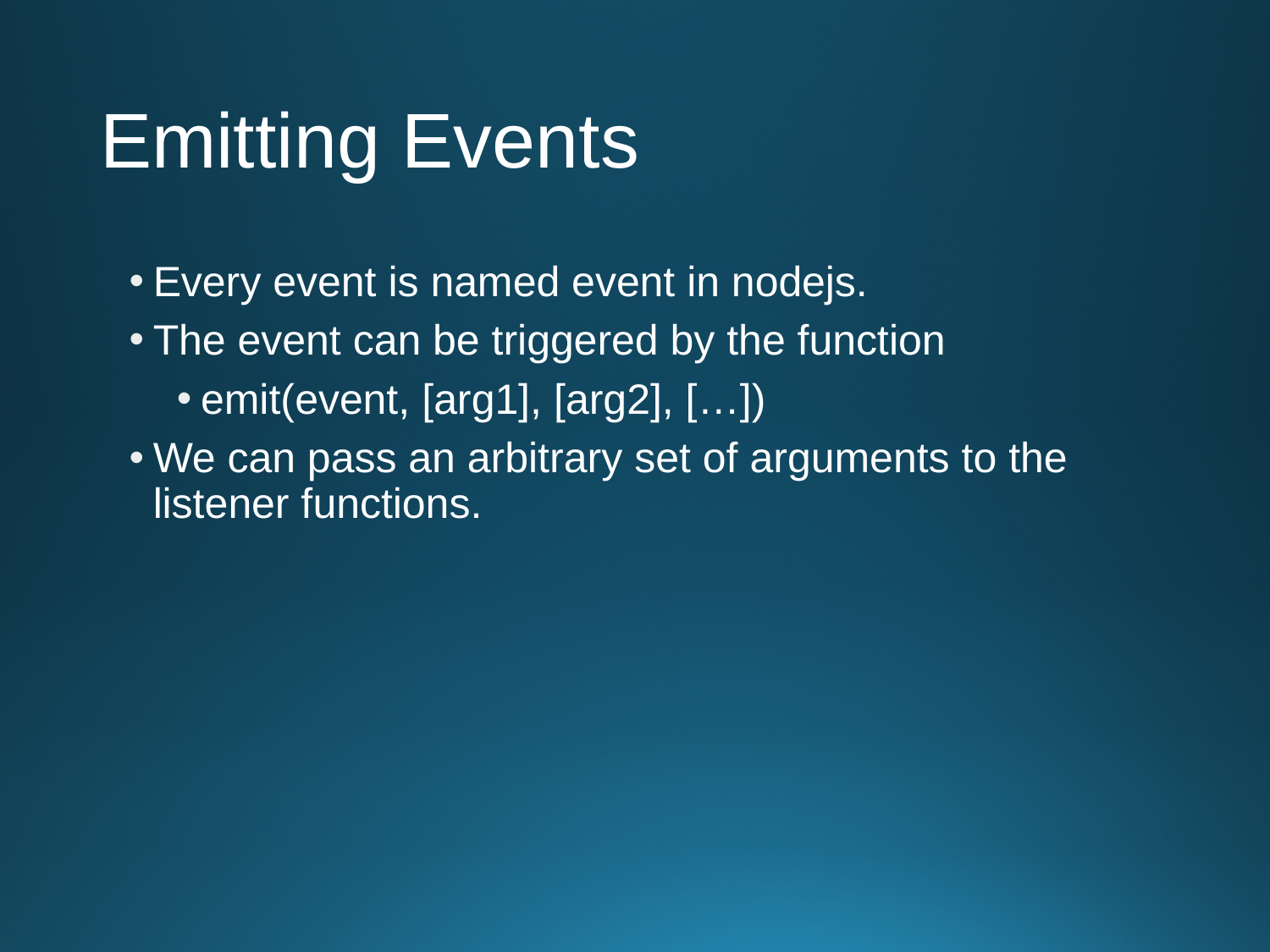

# Emitting Events
Every event is named event in nodejs.
The event can be triggered by the function
emit(event, [arg1], [arg2], […])
We can pass an arbitrary set of arguments to the listener functions.